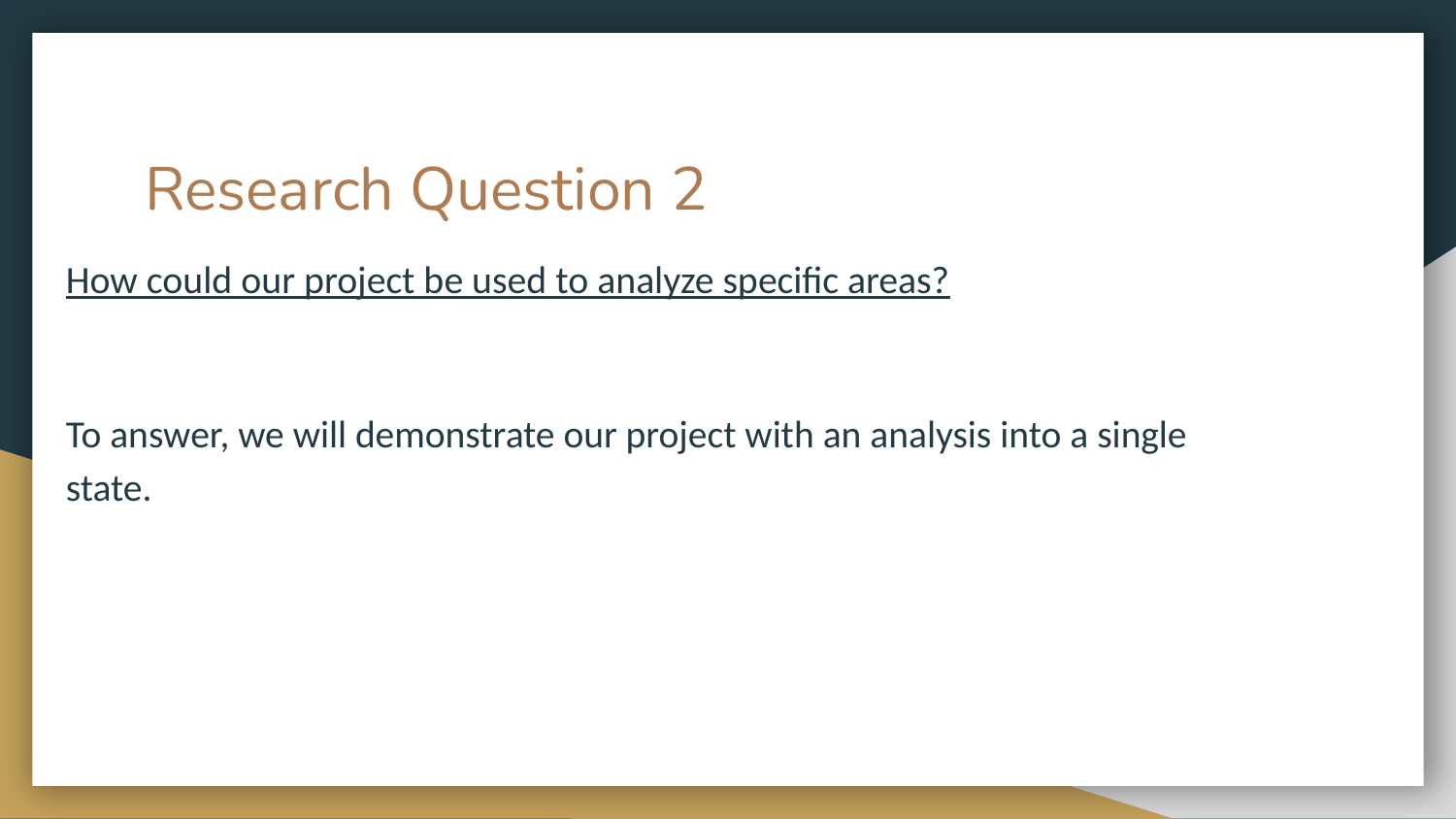

# Research Question 2
How could our project be used to analyze specific areas?

To answer, we will demonstrate our project with an analysis into a single state.

Adds research question about new york or state level analysis in general